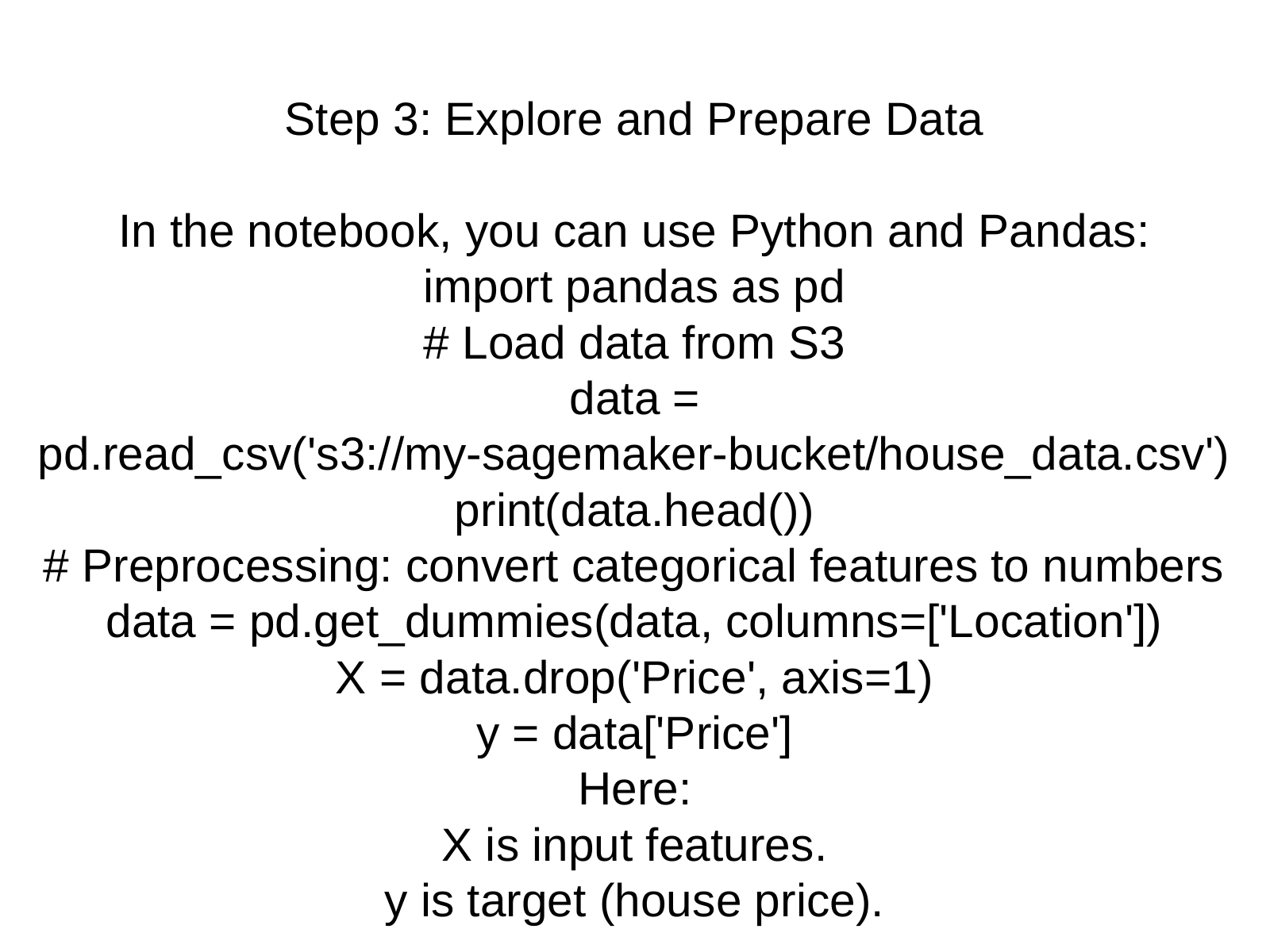

Step 3: Explore and Prepare Data

In the notebook, you can use Python and Pandas:
import pandas as pd
# Load data from S3
data = pd.read_csv('s3://my-sagemaker-bucket/house_data.csv')
print(data.head())
# Preprocessing: convert categorical features to numbers
data = pd.get_dummies(data, columns=['Location'])
X = data.drop('Price', axis=1)
y = data['Price']
Here:
X is input features.
y is target (house price).